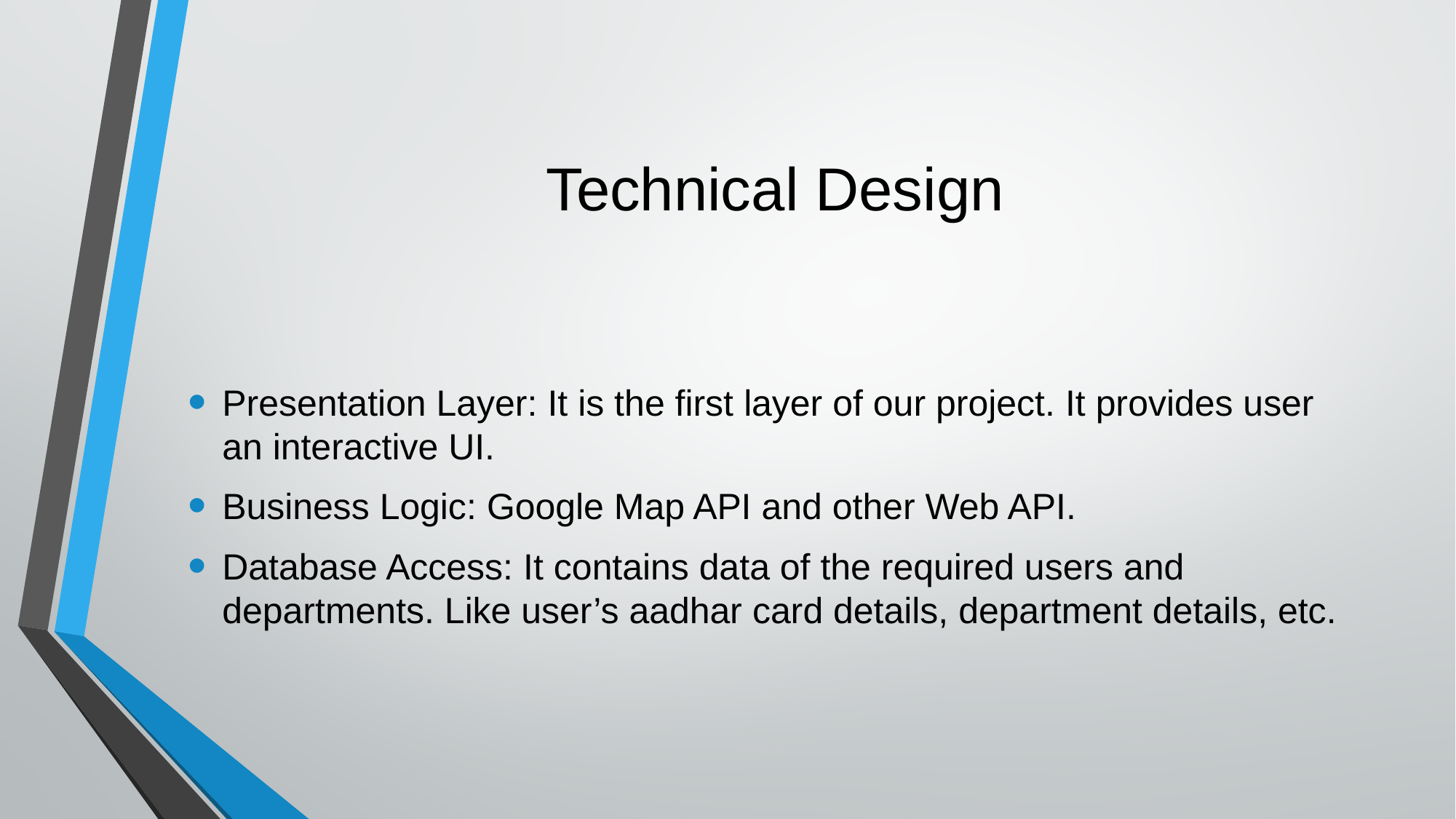

# Technical Design
Presentation Layer: It is the first layer of our project. It provides user an interactive UI.
Business Logic: Google Map API and other Web API.
Database Access: It contains data of the required users and departments. Like user’s aadhar card details, department details, etc.